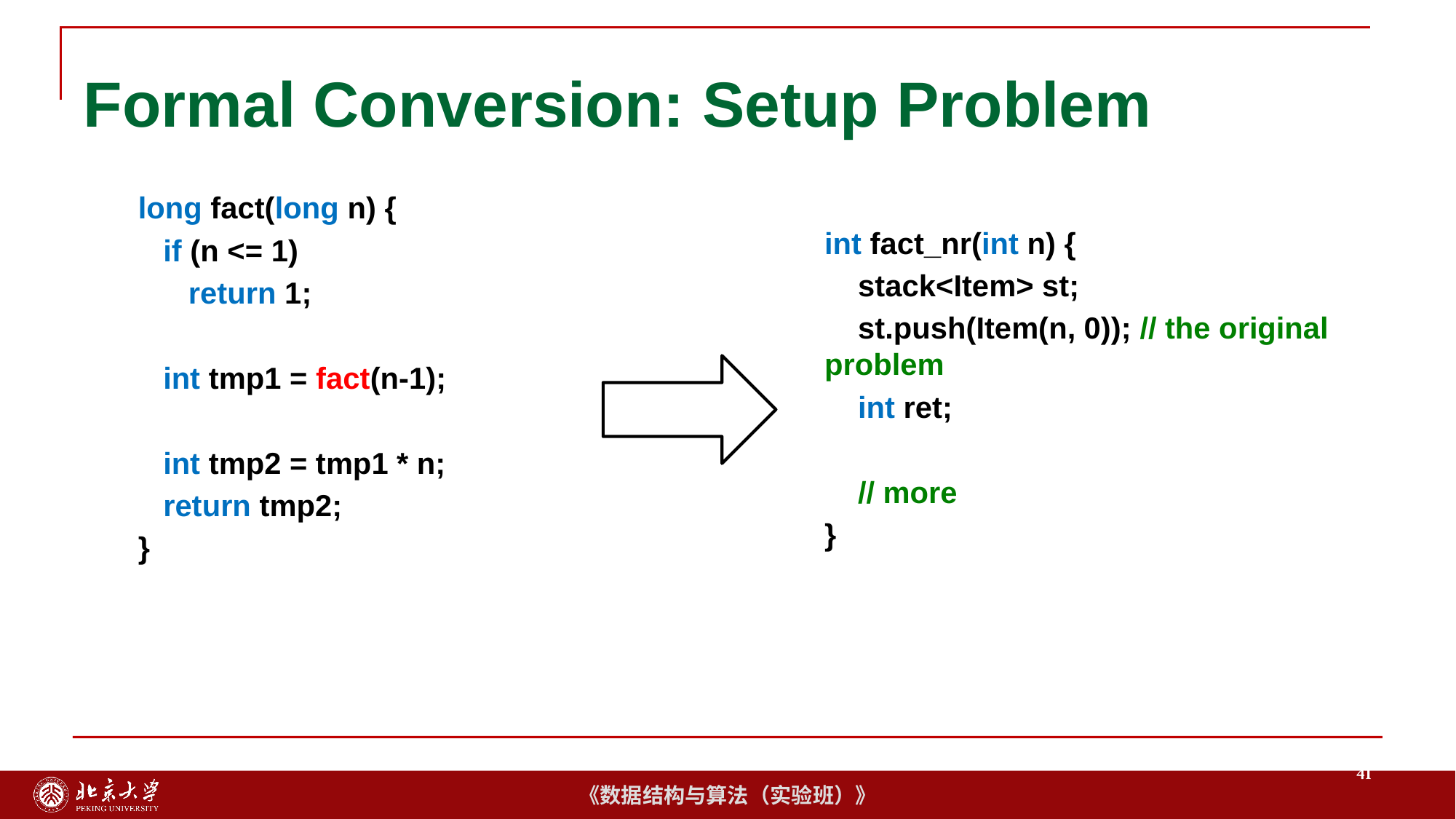

# Formal Conversion: Setup Problem
long fact(long n) {
   if (n <= 1)
      return 1;

   int tmp1 = fact(n-1);

   int tmp2 = tmp1 * n;
   return tmp2;
}
int fact_nr(int n) {
    stack<Item> st;
    st.push(Item(n, 0)); // the original problem
    int ret;

    // more
}

41